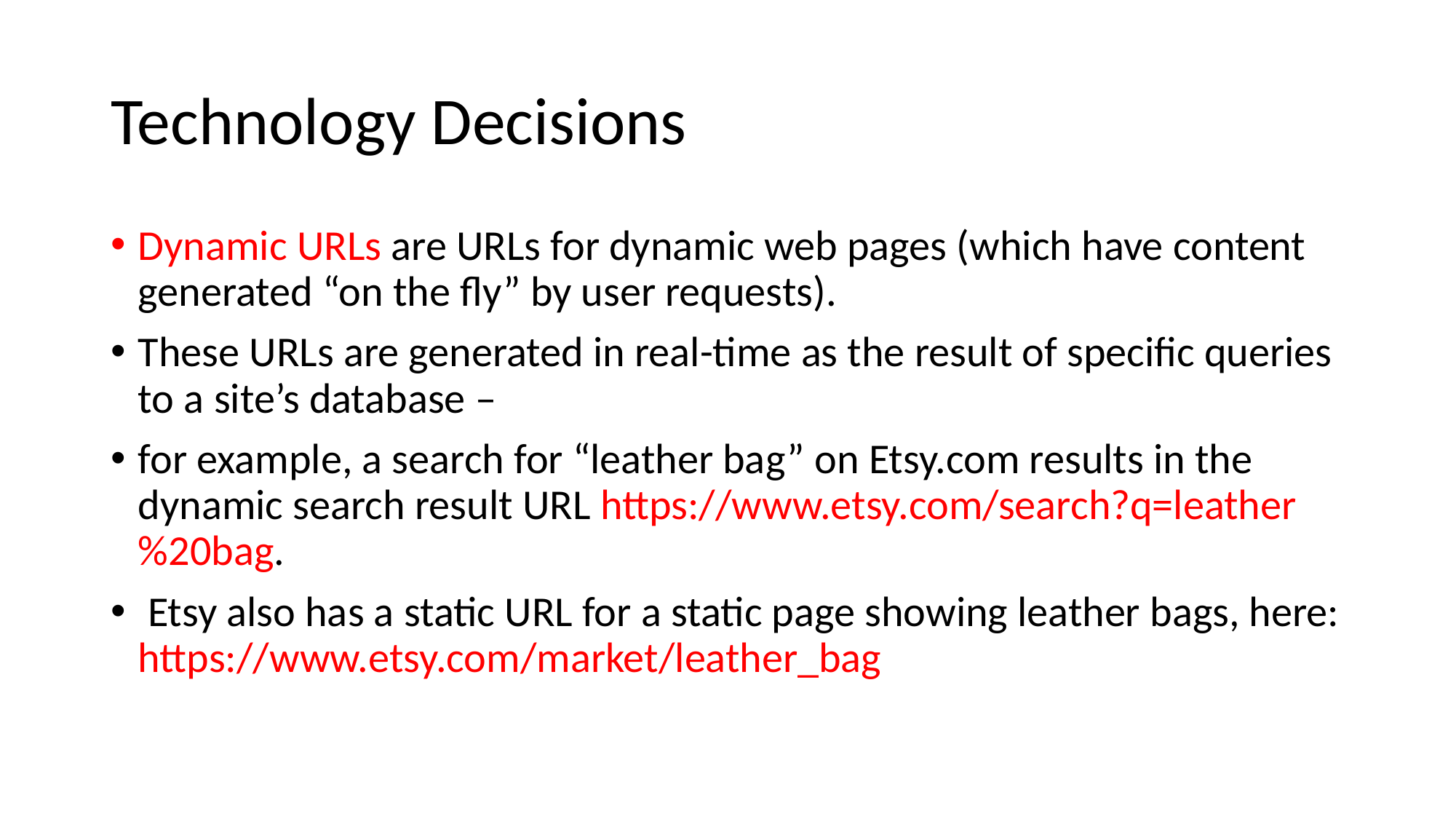

# Technology Decisions
Dynamic URLs are URLs for dynamic web pages (which have content generated “on the fly” by user requests).
These URLs are generated in real-time as the result of specific queries to a site’s database –
for example, a search for “leather bag” on Etsy.com results in the dynamic search result URL https://www.etsy.com/search?q=leather%20bag.
 Etsy also has a static URL for a static page showing leather bags, here: https://www.etsy.com/market/leather_bag